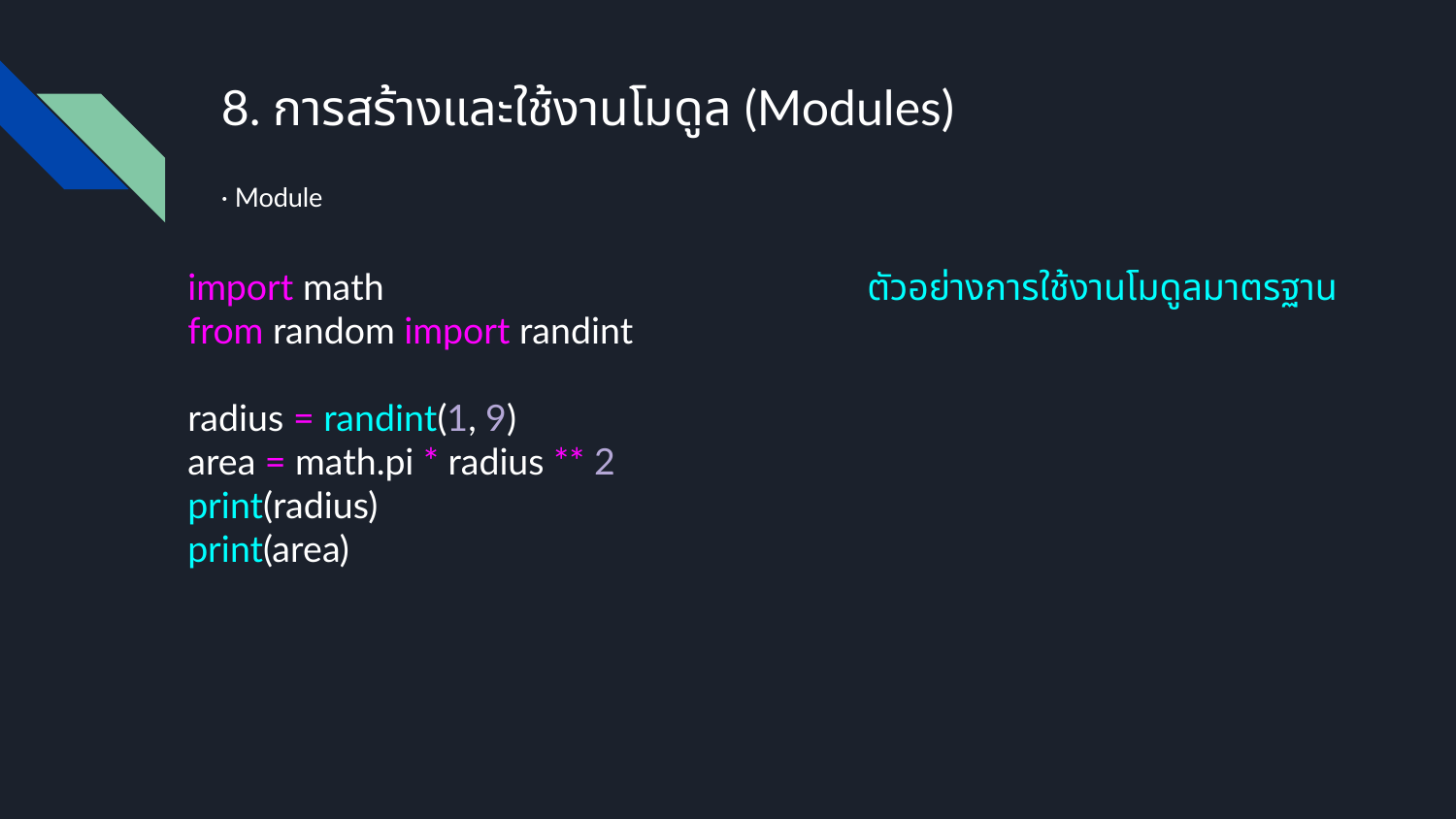

# 8. การสร้างและใช้งานโมดูล (Modules)
· Module

import math
from random import randint

radius = randint(1, 9)
area = math.pi * radius ** 2
print(radius)
print(area)
ตัวอย่างการใช้งานโมดูลมาตรฐาน